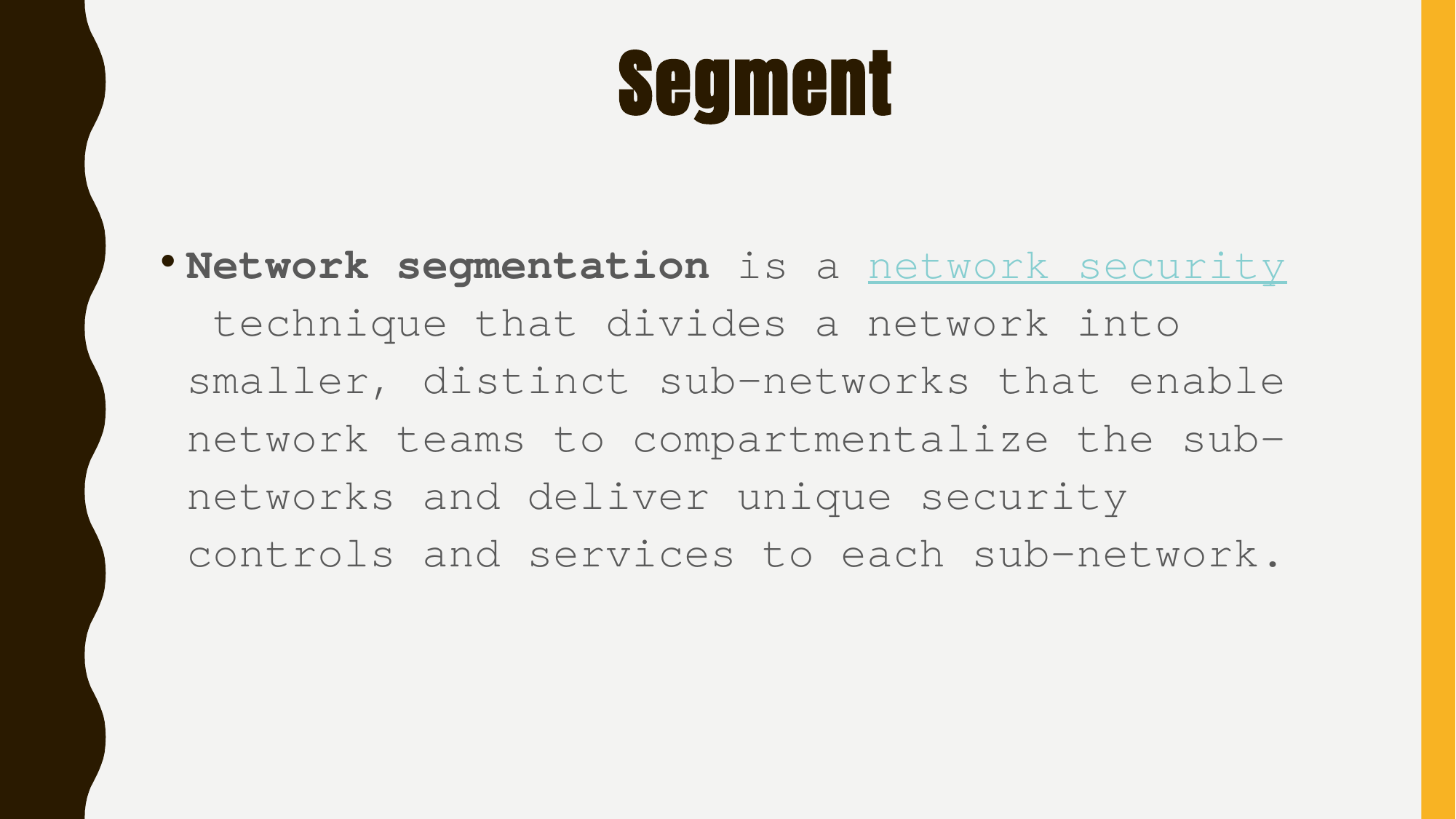

# Segment
Network segmentation is a network security technique that divides a network into smaller, distinct sub-networks that enable network teams to compartmentalize the sub-networks and deliver unique security controls and services to each sub-network.